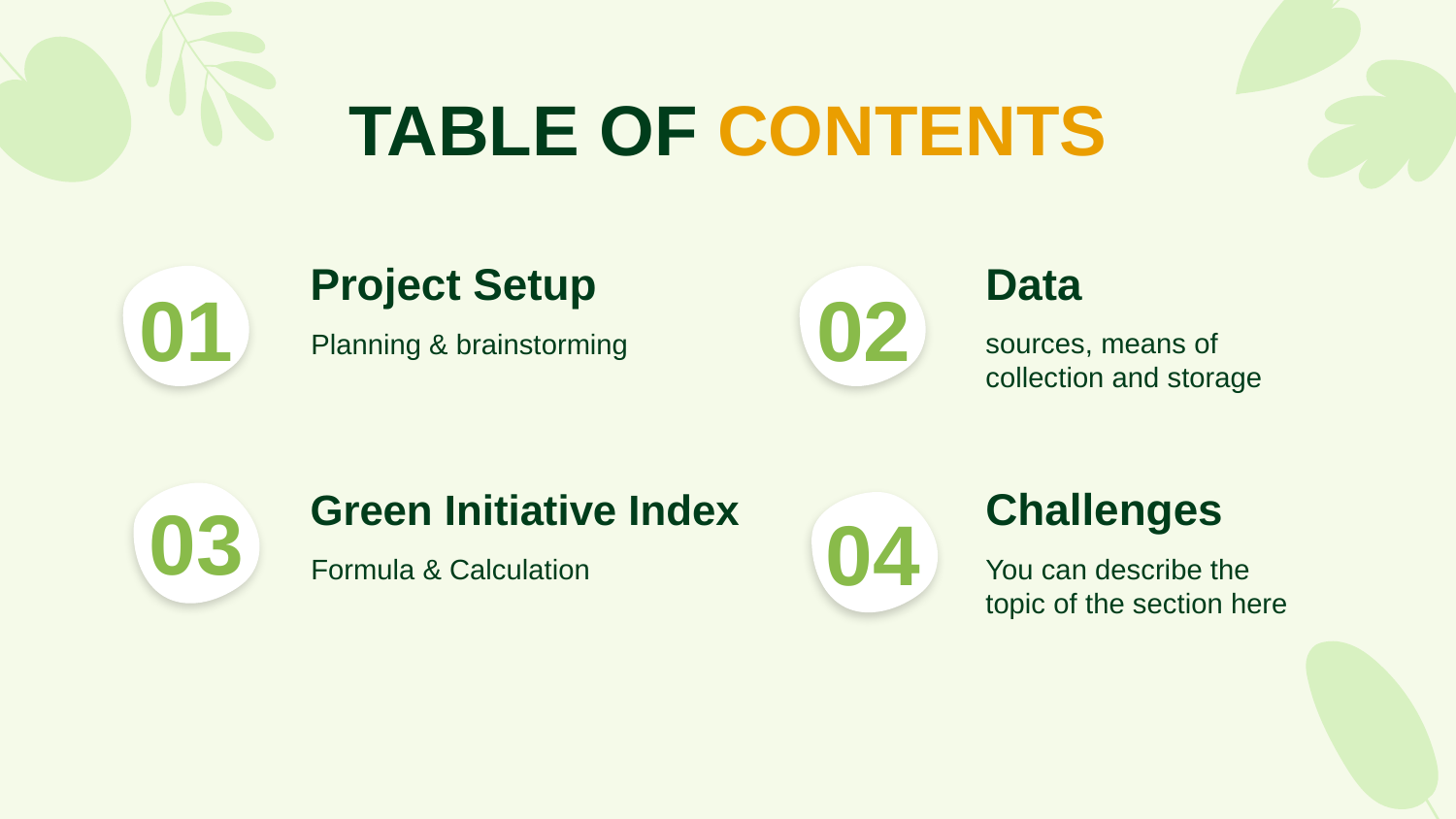

TABLE OF CONTENTS
Project Setup
Data
# 01
02

sources, means of collection and storage
Planning & brainstorming
03

Green Initiative Index
Challenges
04

Formula & Calculation
You can describe the topic of the section here